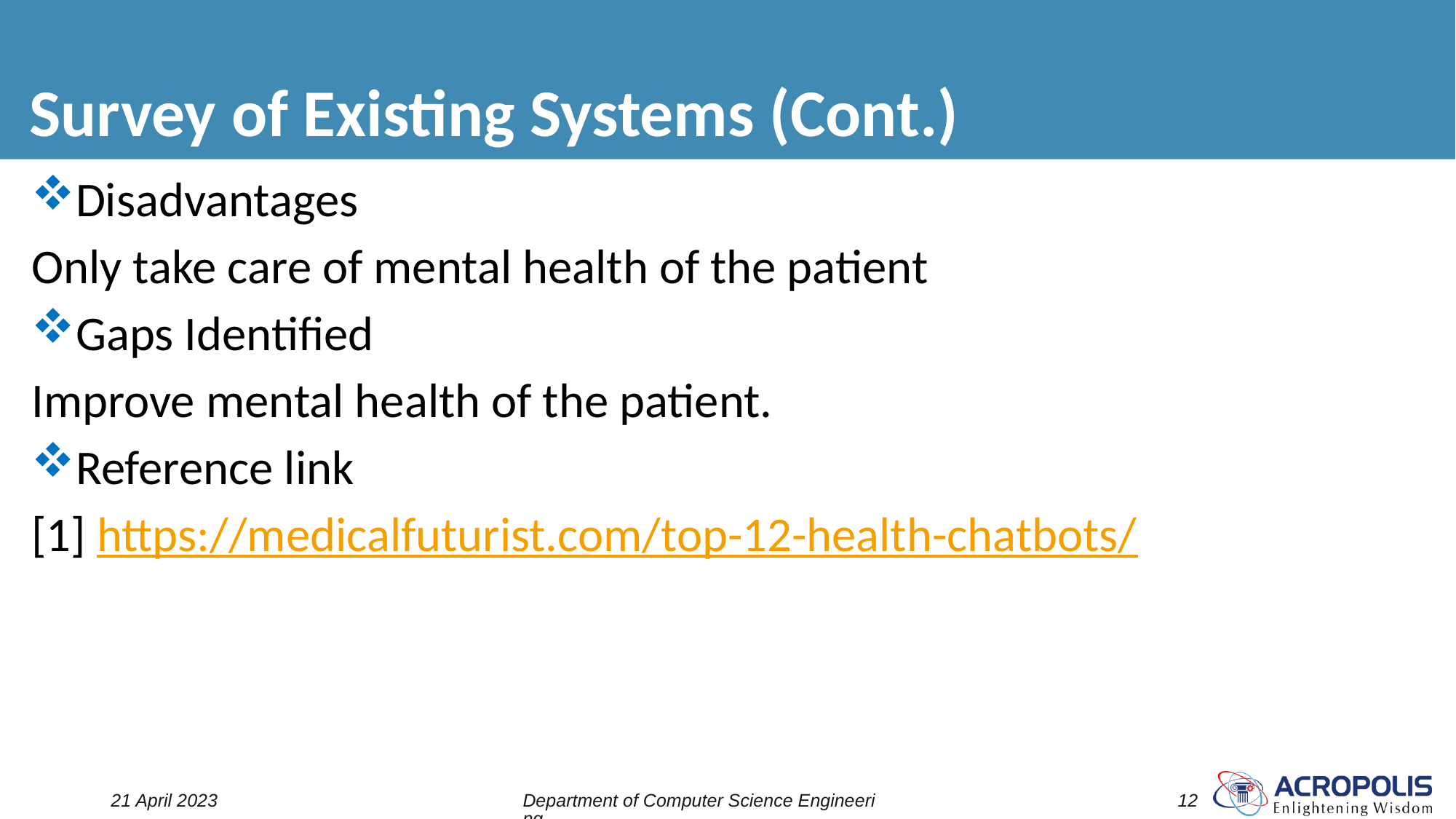

# Survey of Existing Systems (Cont.)
Disadvantages
Only take care of mental health of the patient
Gaps Identified
Improve mental health of the patient.
Reference link
[1] https://medicalfuturist.com/top-12-health-chatbots/

21 April 2023
Department of Computer Science Engineering
12